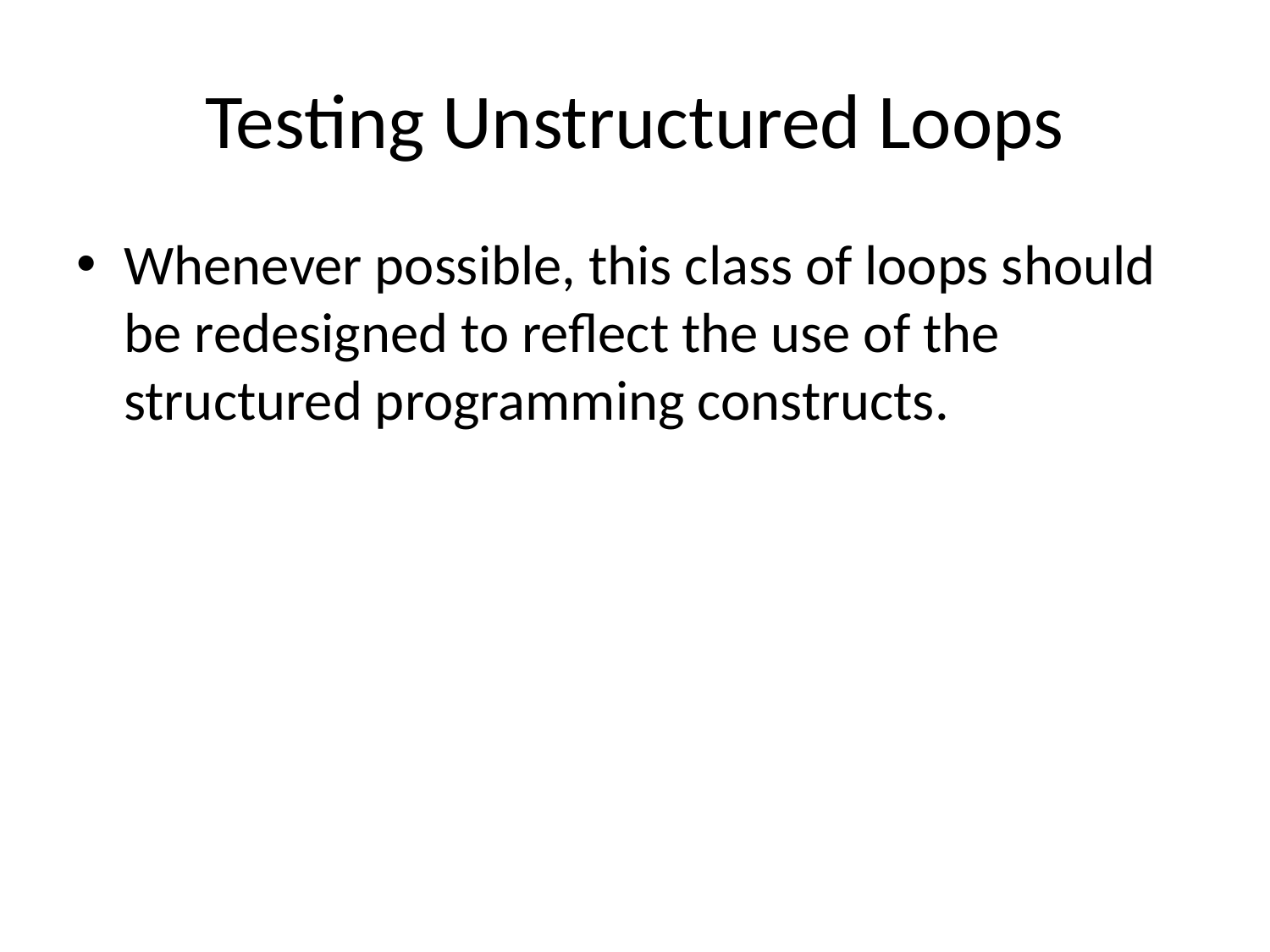

# Testing Unstructured Loops
Whenever possible, this class of loops should be redesigned to reflect the use of the structured programming constructs.